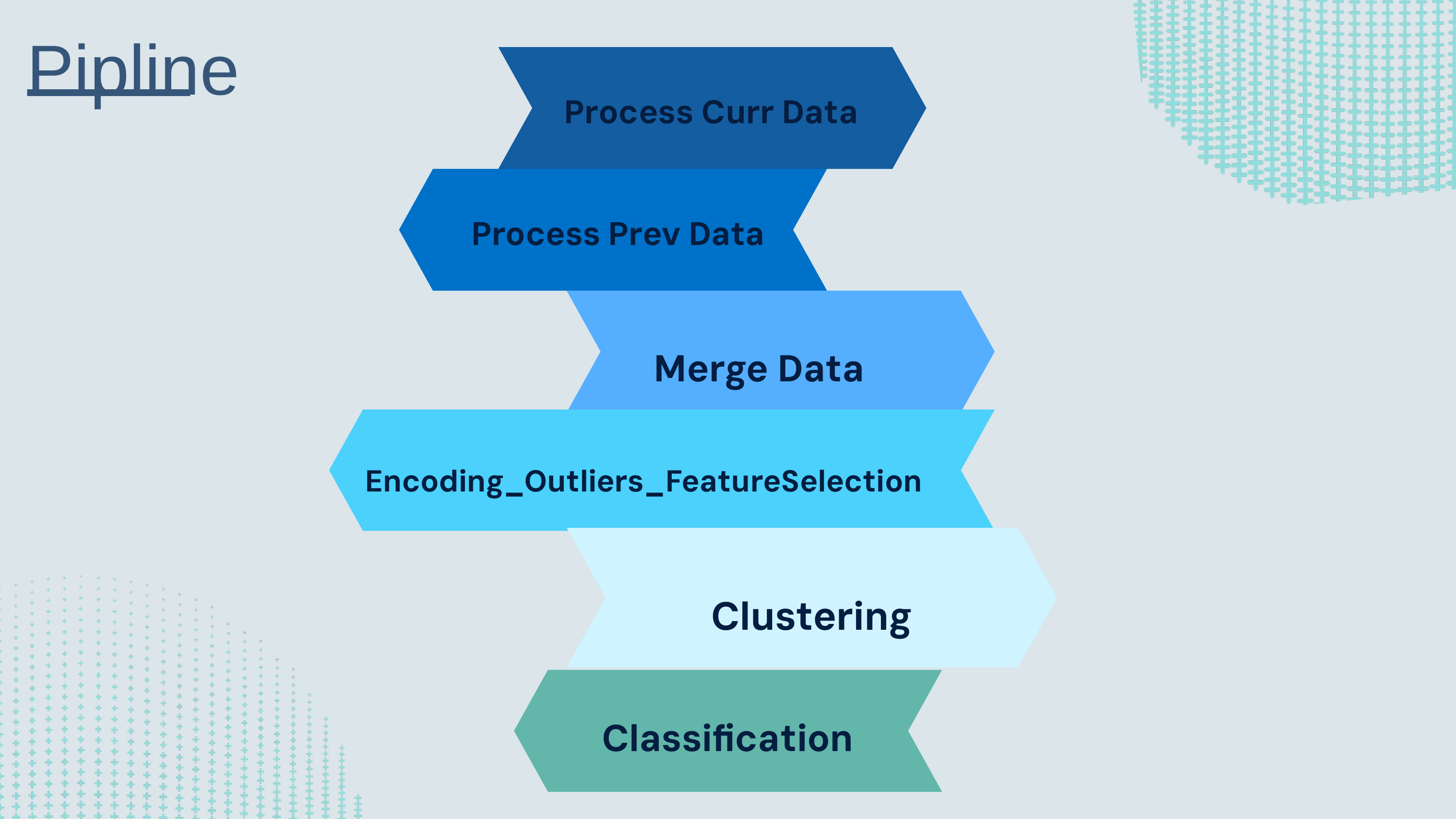

Pipline

Process Curr Data

Process Prev Data

Merge Data

Encoding_Outliers_FeatureSelection

Clustering

Classification